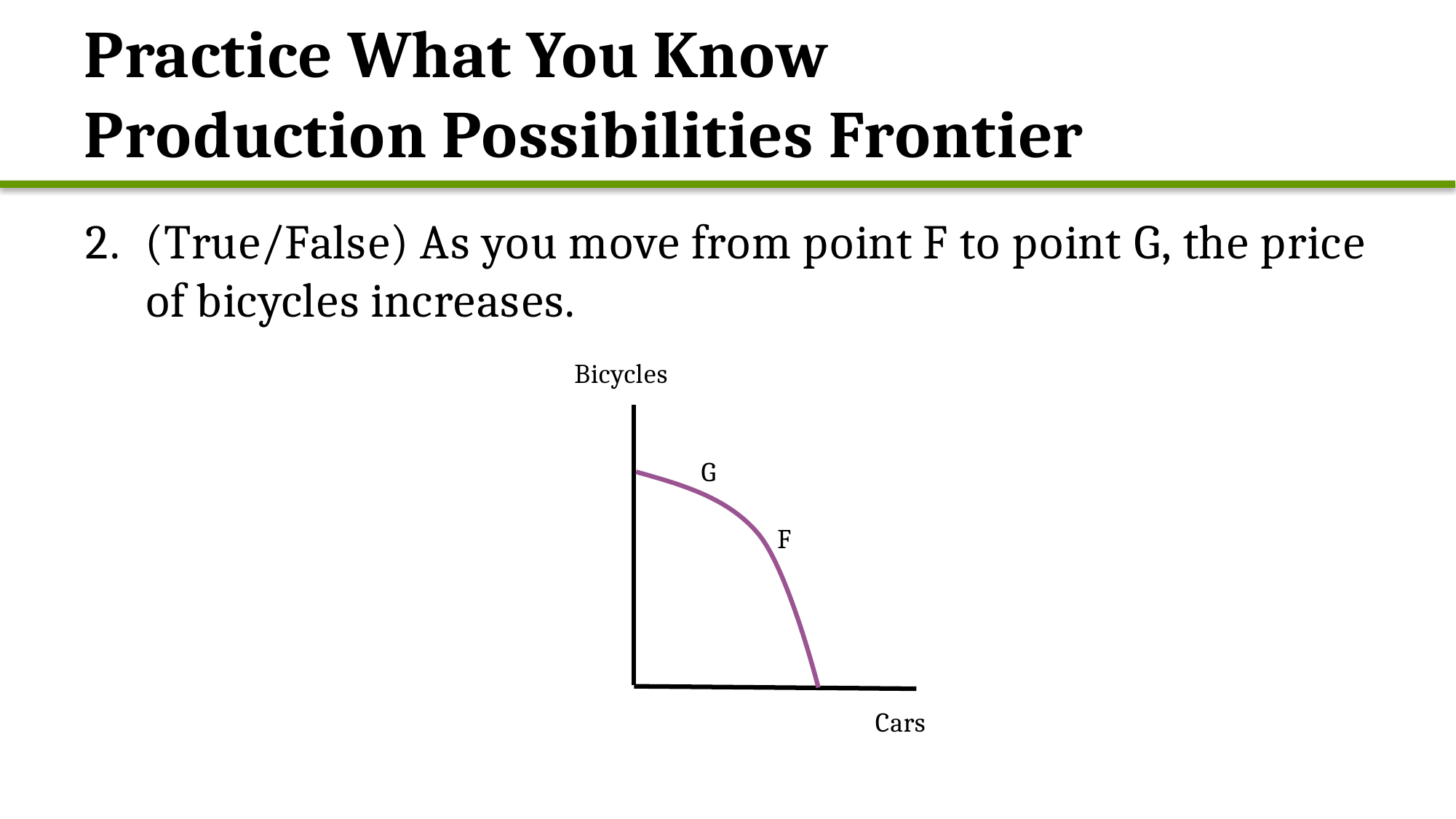

# Practice What You Know Production Possibilities Frontier
(True/False) As you move from point F to point G, the price of bicycles increases.

Bicycles
G

F
Cars